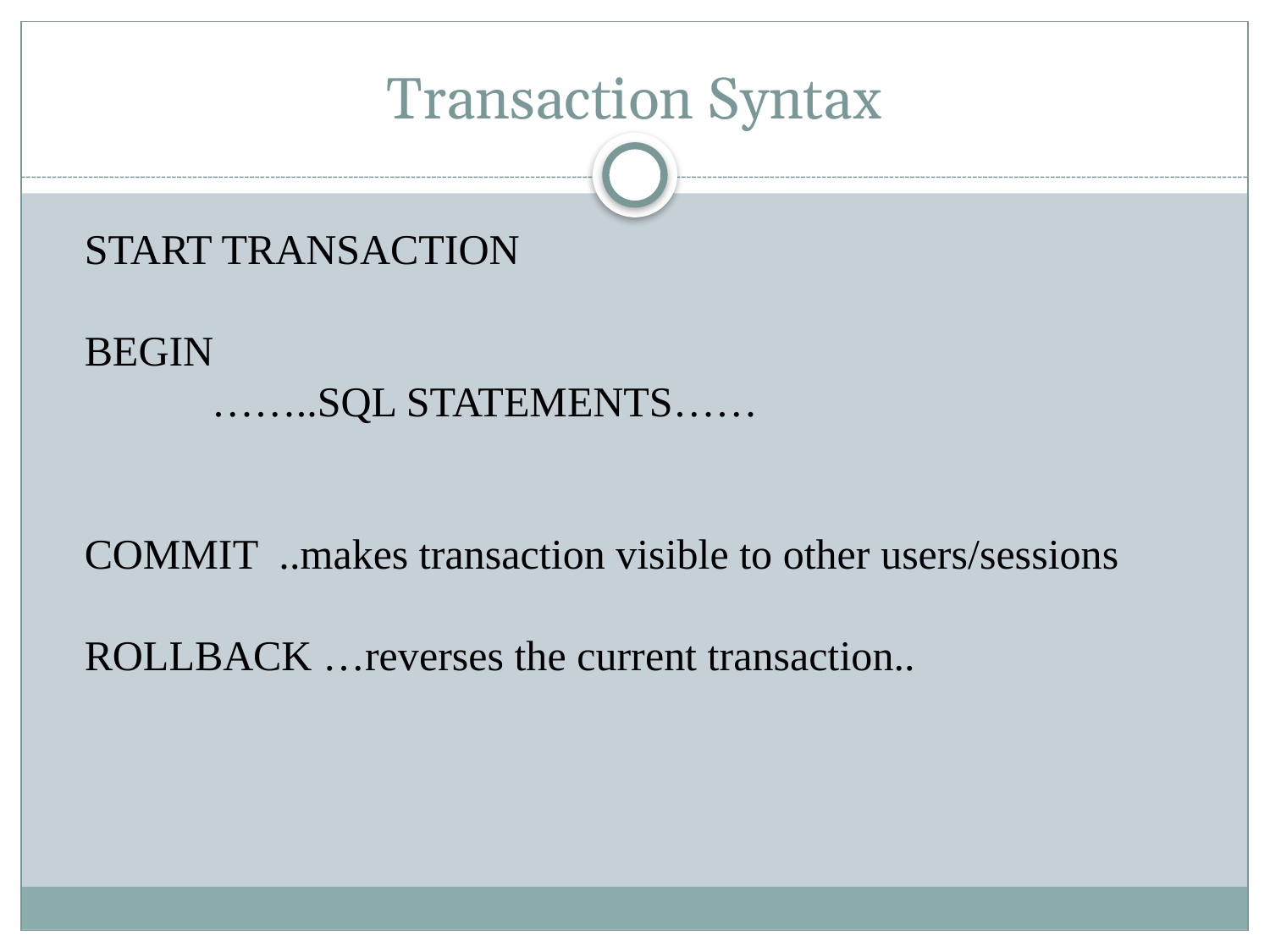

# Transaction Syntax
START TRANSACTION

BEGIN
	……..SQL STATEMENTS……

COMMIT  ..makes transaction visible to other users/sessions

ROLLBACK …reverses the current transaction..